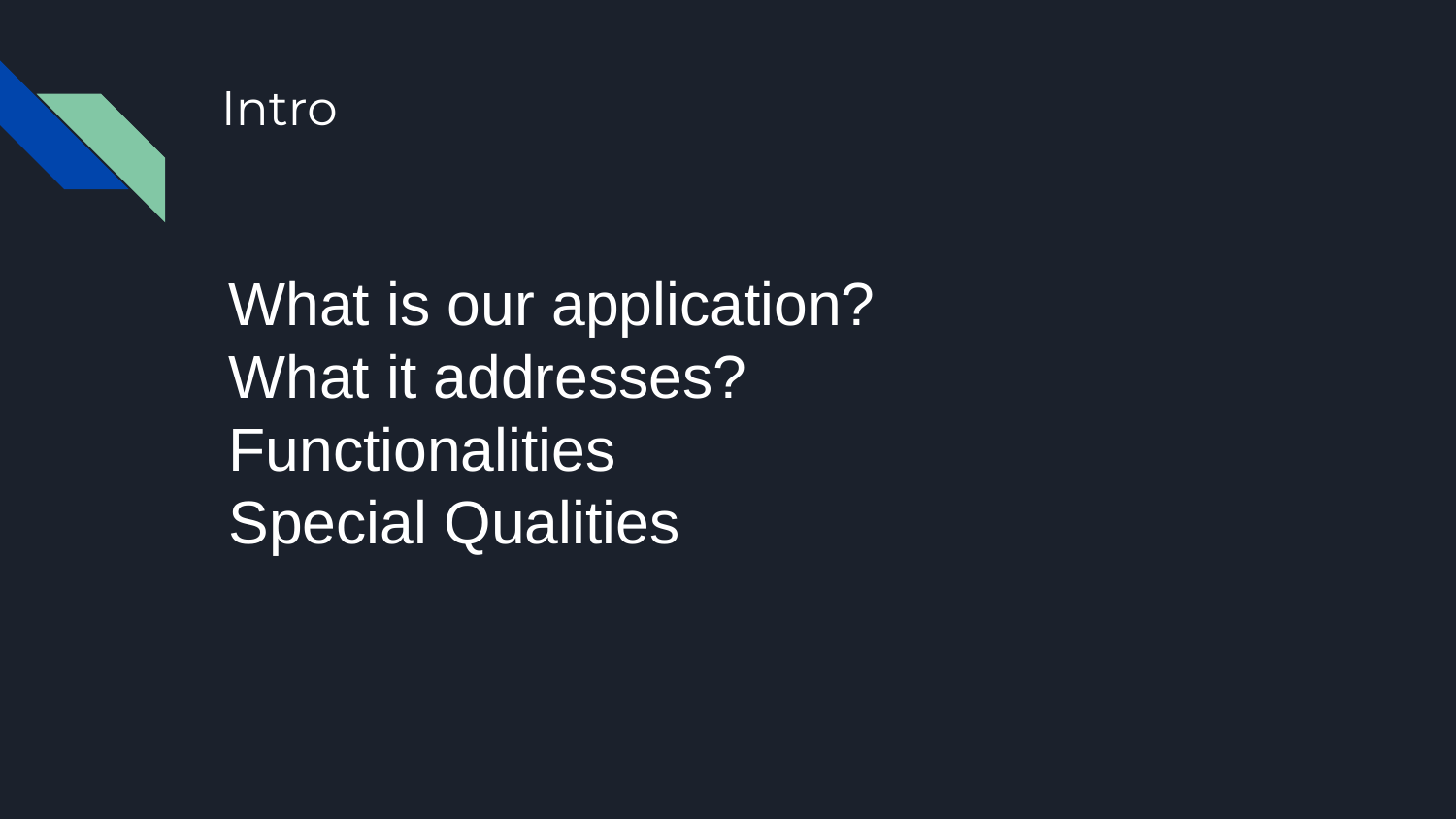

# Intro
What is our application?
What it addresses?
Functionalities
Special Qualities